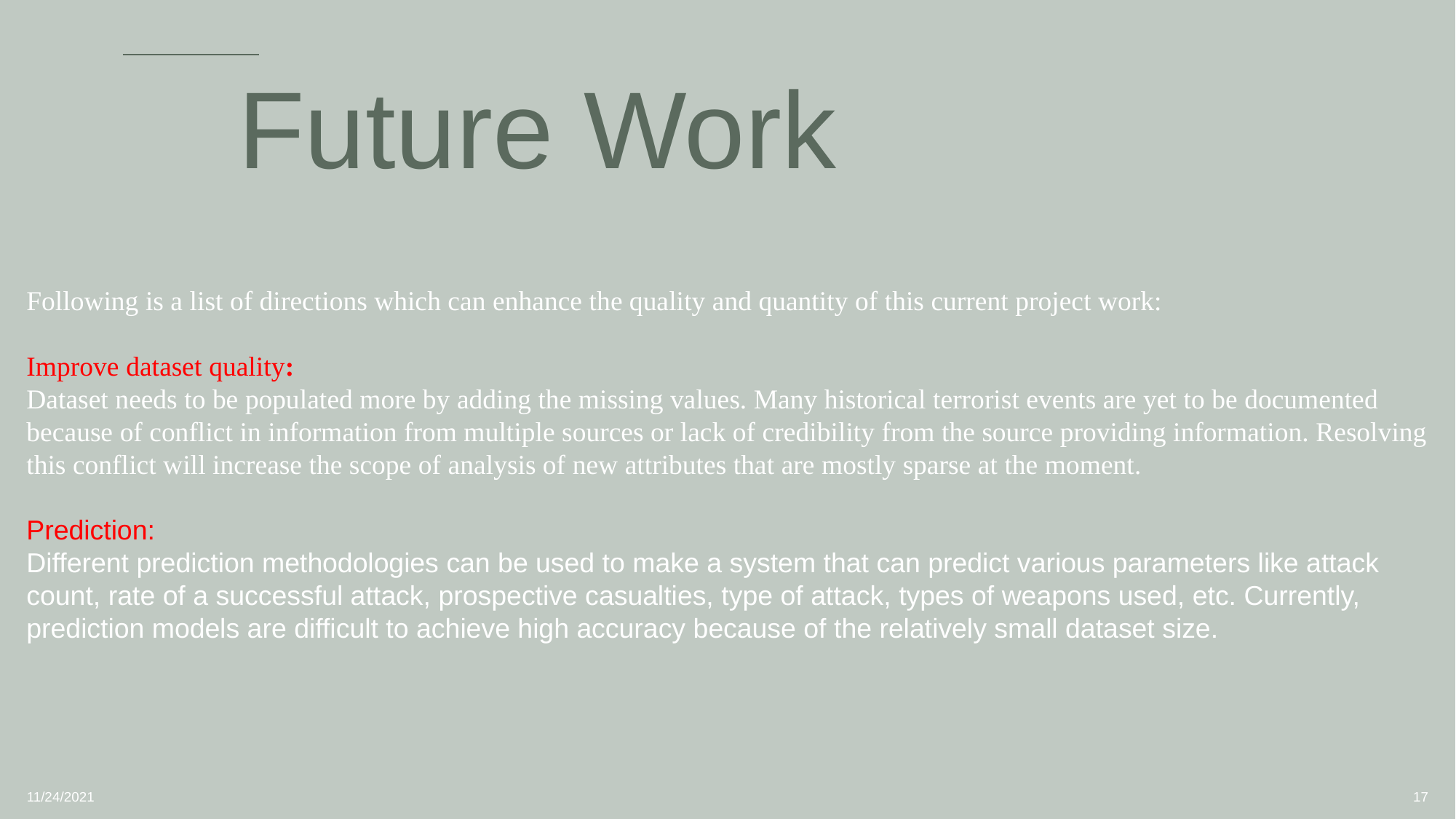

# Future Work
Following is a list of directions which can enhance the quality and quantity of this current project work:

Improve dataset quality:
Dataset needs to be populated more by adding the missing values. Many historical terrorist events are yet to be documented because of conflict in information from multiple sources or lack of credibility from the source providing information. Resolving this conflict will increase the scope of analysis of new attributes that are mostly sparse at the moment.

Prediction:
Different prediction methodologies can be used to make a system that can predict various parameters like attack count, rate of a successful attack, prospective casualties, type of attack, types of weapons used, etc. Currently, prediction models are difficult to achieve high accuracy because of the relatively small dataset size.
11/24/2021
17